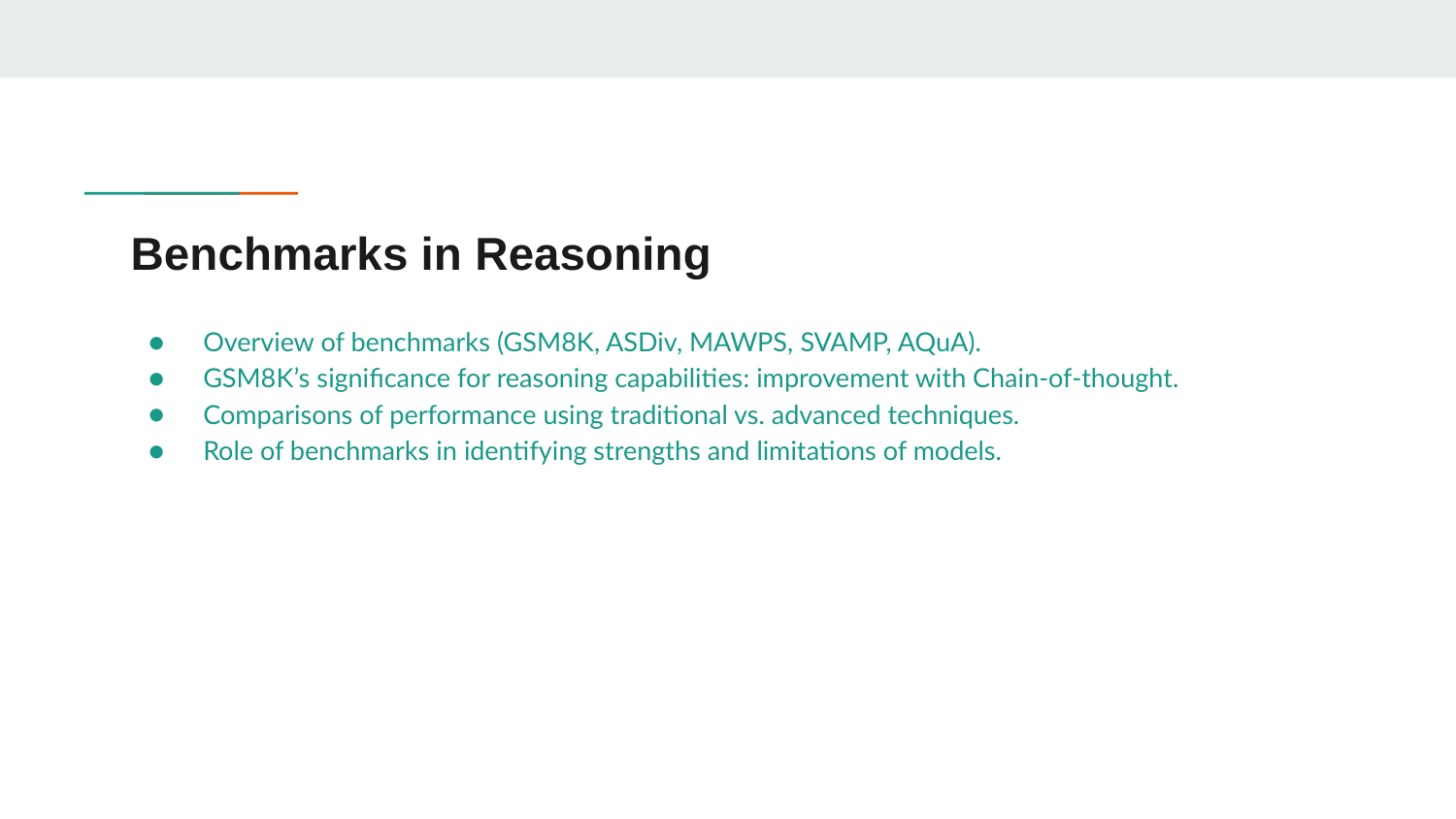

# Benchmarks in Reasoning

Overview of benchmarks (GSM8K, ASDiv, MAWPS, SVAMP, AQuA).
GSM8K’s significance for reasoning capabilities: improvement with Chain-of-thought.
Comparisons of performance using traditional vs. advanced techniques.
Role of benchmarks in identifying strengths and limitations of models.